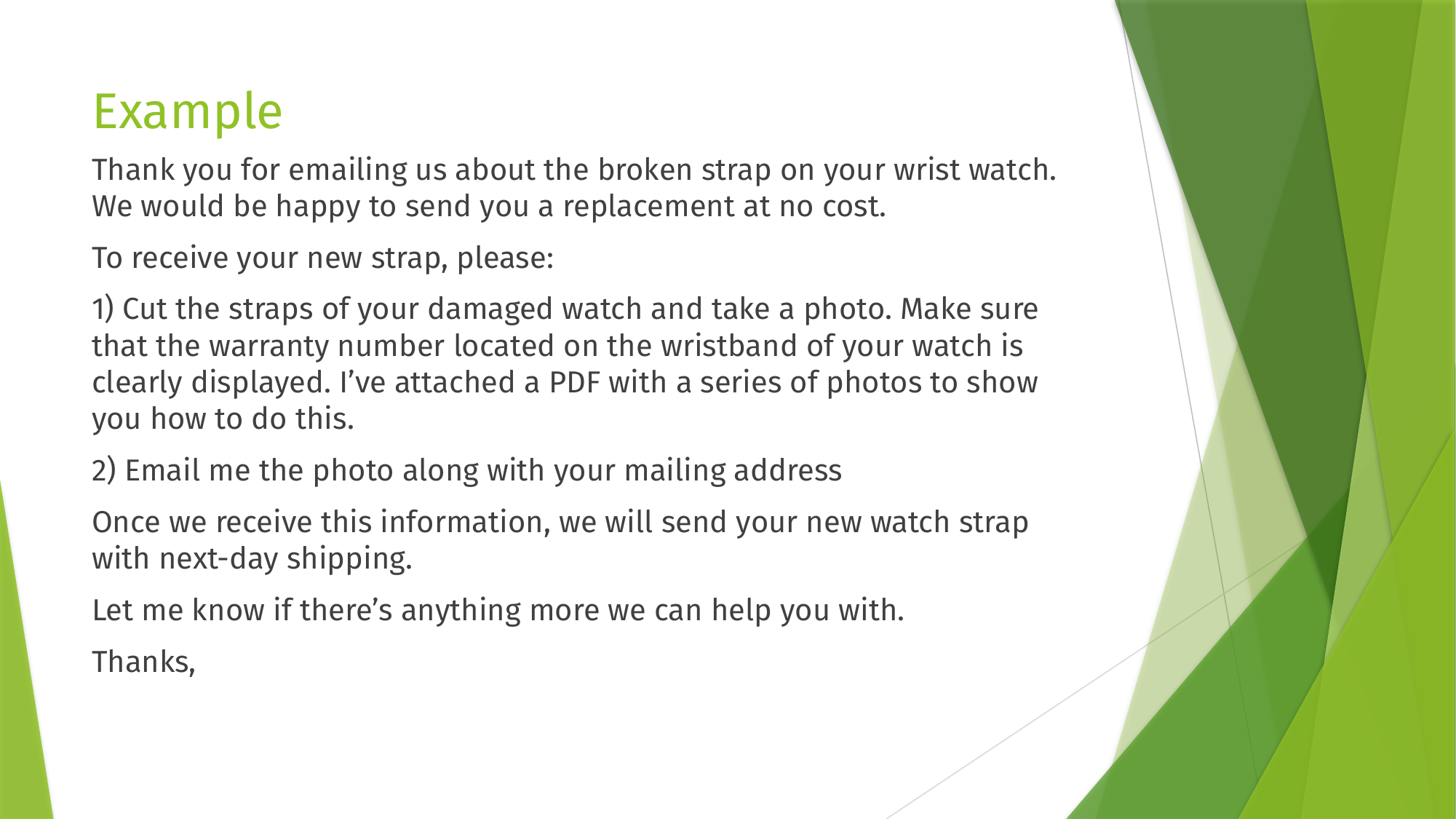

# Example
Thank you for emailing us about the broken strap on your wrist watch. We would be happy to send you a replacement at no cost.
To receive your new strap, please:
1) Cut the straps of your damaged watch and take a photo. Make sure that the warranty number located on the wristband of your watch is clearly displayed. I’ve attached a PDF with a series of photos to show you how to do this.
2) Email me the photo along with your mailing address
Once we receive this information, we will send your new watch strap with next-day shipping.
Let me know if there’s anything more we can help you with.
Thanks,